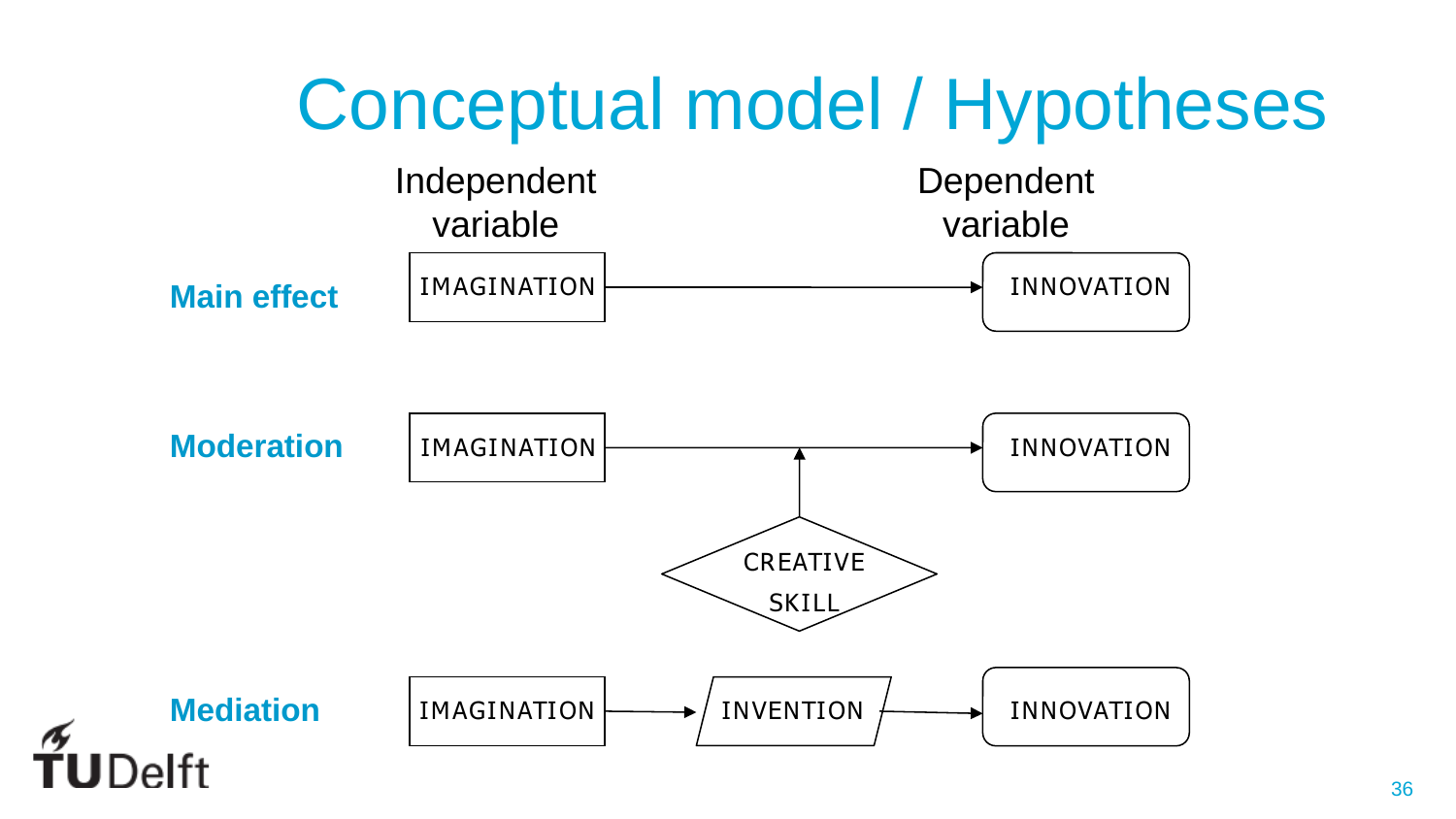

# Conceptual model / Hypotheses

Independent variable
Dependent variable

IMAGINATION
INNOVATION
Main effect

Moderation
IMAGINATION
INNOVATION

CREATIVE
SKILL

Mediation
IMAGINATION
INVENTION
INNOVATION